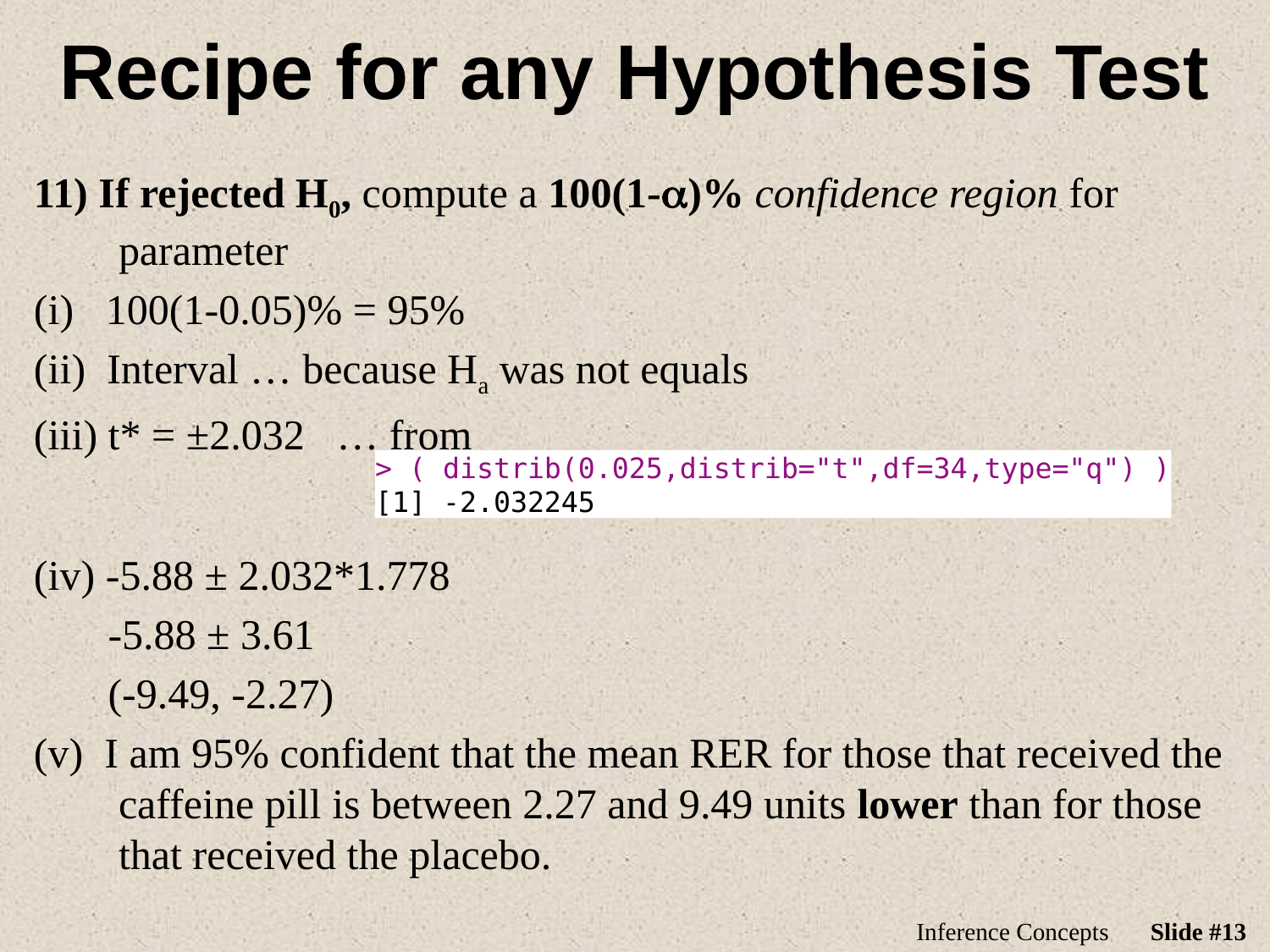

# Recipe for any Hypothesis Test
11) If rejected H0, compute a 100(1-α)% confidence region for  parameter
(i)   100(1-0.05)% = 95%
(ii)  Interval … because Ha was not equals
(iii) t* = ±2.032   … from

(iv) -5.88 ± 2.032*1.778
       -5.88 ± 3.61
       (-9.49, -2.27)
(v)  I am 95% confident that the mean RER for those that received the caffeine pill is between 2.27 and 9.49 units lower than for those that received the placebo.
> ( distrib(0.025,distrib="t",df=34,type="q") )
[1] -2.032245
Inference Concepts
Slide #13